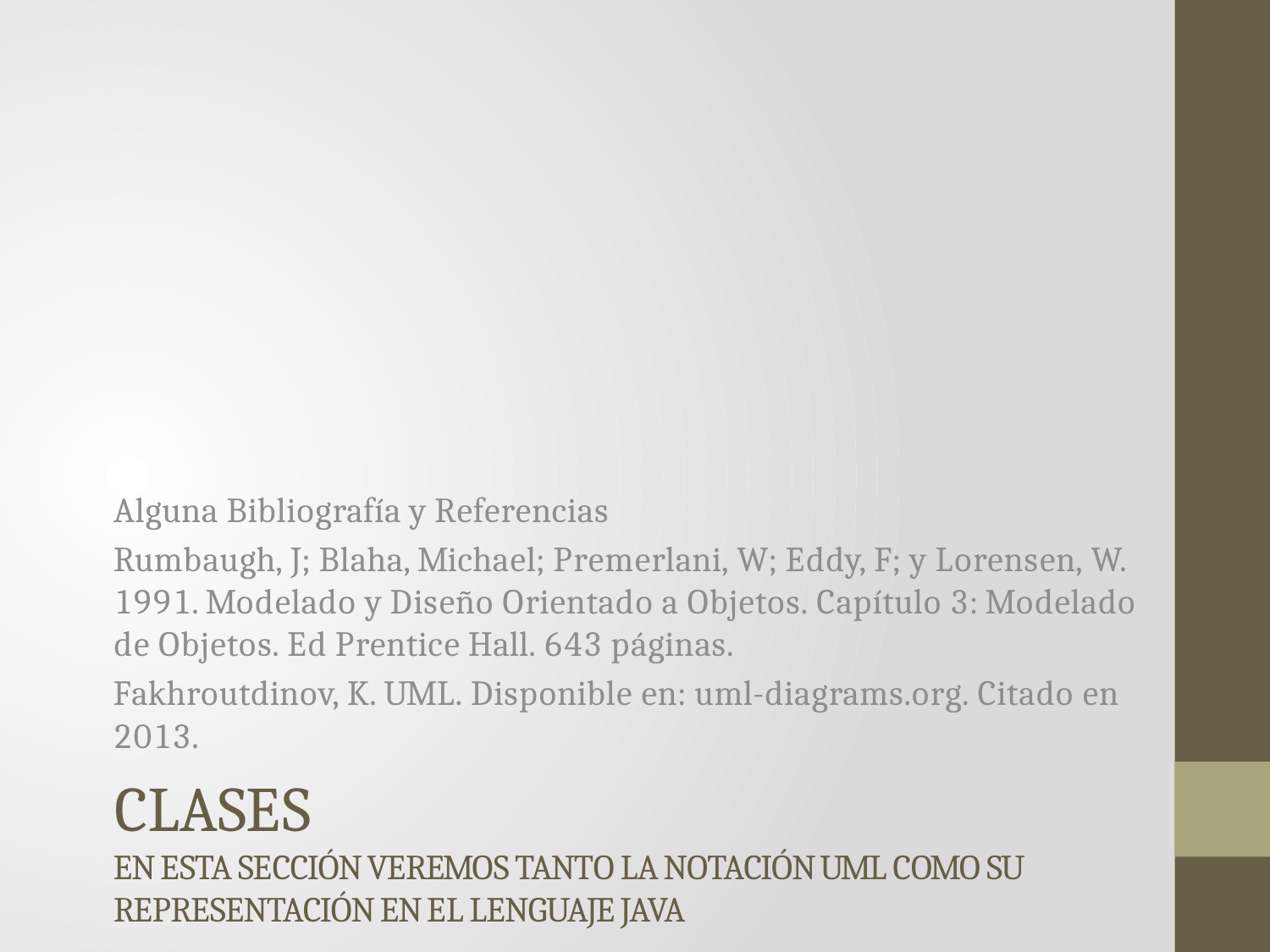

Alguna Bibliografía y Referencias
Rumbaugh, J; Blaha, Michael; Premerlani, W; Eddy, F; y Lorensen, W.  1991. Modelado y Diseño Orientado a Objetos. Capítulo 3: Modelado de Objetos. Ed Prentice Hall. 643 páginas.
Fakhroutdinov, K. UML. Disponible en: uml-diagrams.org. Citado en 2013.
# Clases En esta sección veremos tanto la notación uml como su representación en EL lenguaje JAVA